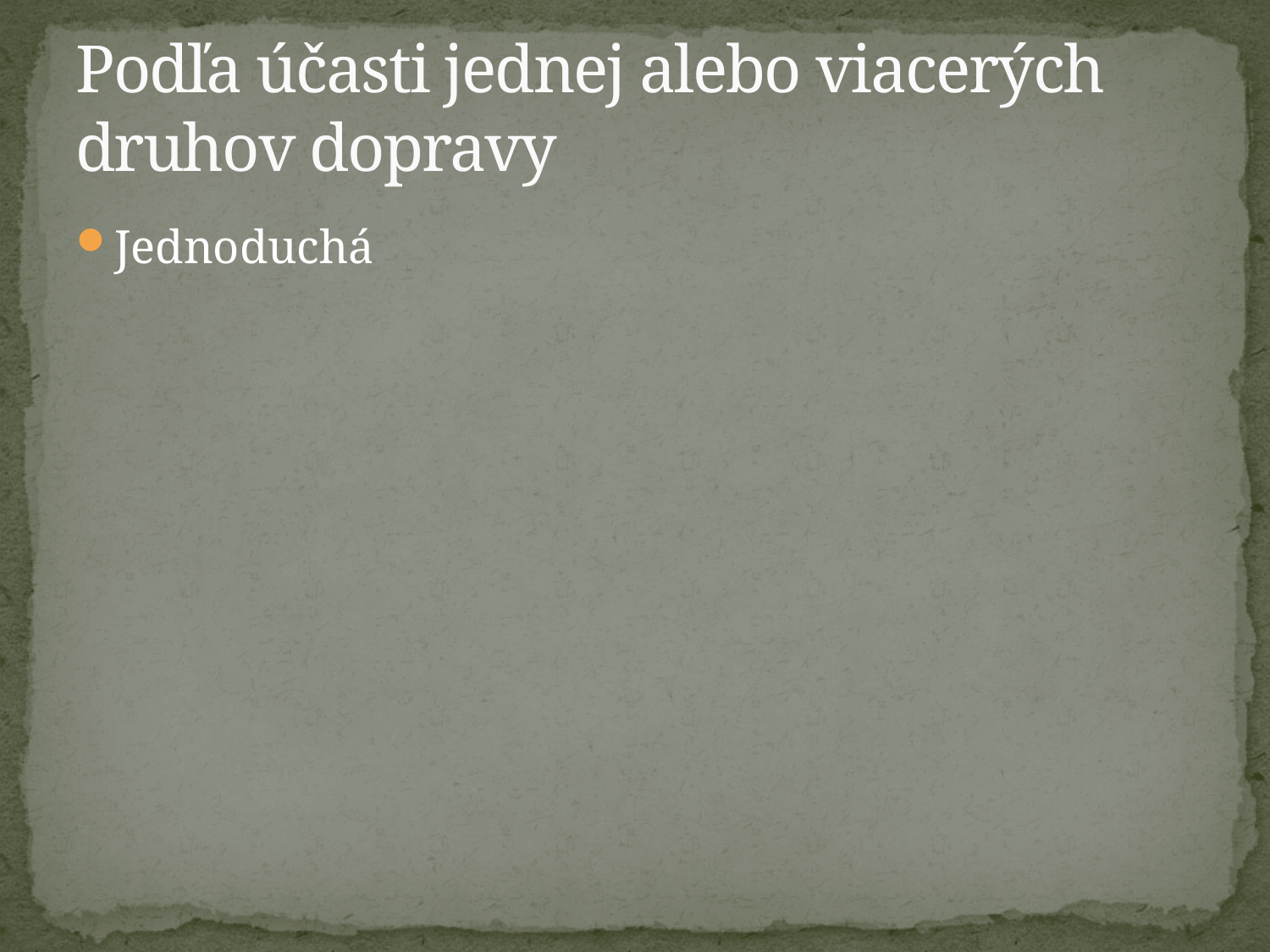

# Podľa účasti jednej alebo viacerých druhov dopravy
Jednoduchá